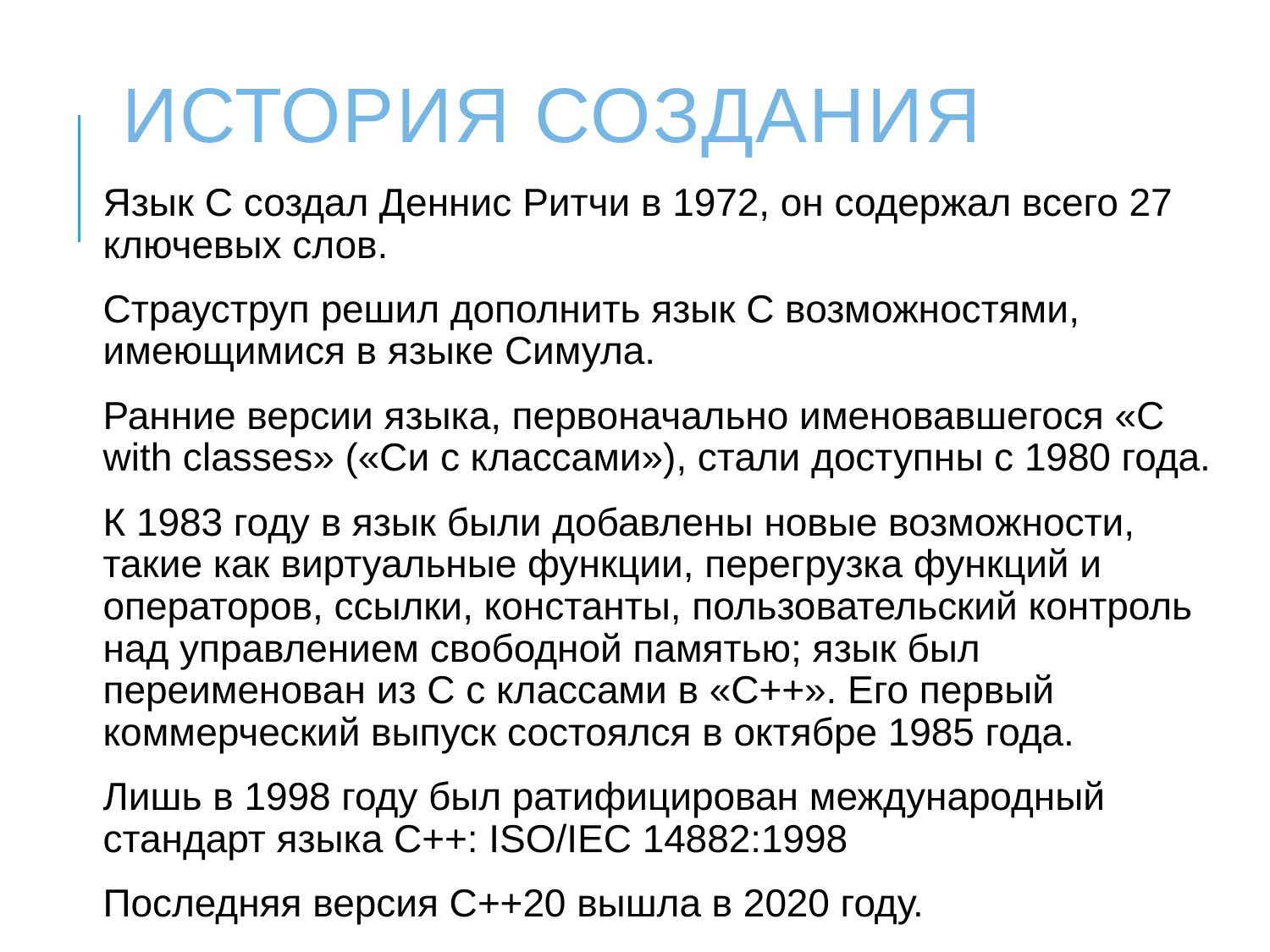

# История создания
Язык С создал Деннис Ритчи в 1972, он содержал всего 27 ключевых слов.
Страуструп решил дополнить язык C возможностями, имеющимися в языке Симула.
Ранние версии языка, первоначально именовавшегося «C with classes» («Си с классами»), стали доступны с 1980 года.
К 1983 году в язык были добавлены новые возможности, такие как виртуальные функции, перегрузка функций и операторов, ссылки, константы, пользовательский контроль над управлением свободной памятью; язык был переименован из C с классами в «C++». Его первый коммерческий выпуск состоялся в октябре 1985 года.
Лишь в 1998 году был ратифицирован международный стандарт языка C++: ISO/IEC 14882:1998
Последняя версия С++20 вышла в 2020 году.